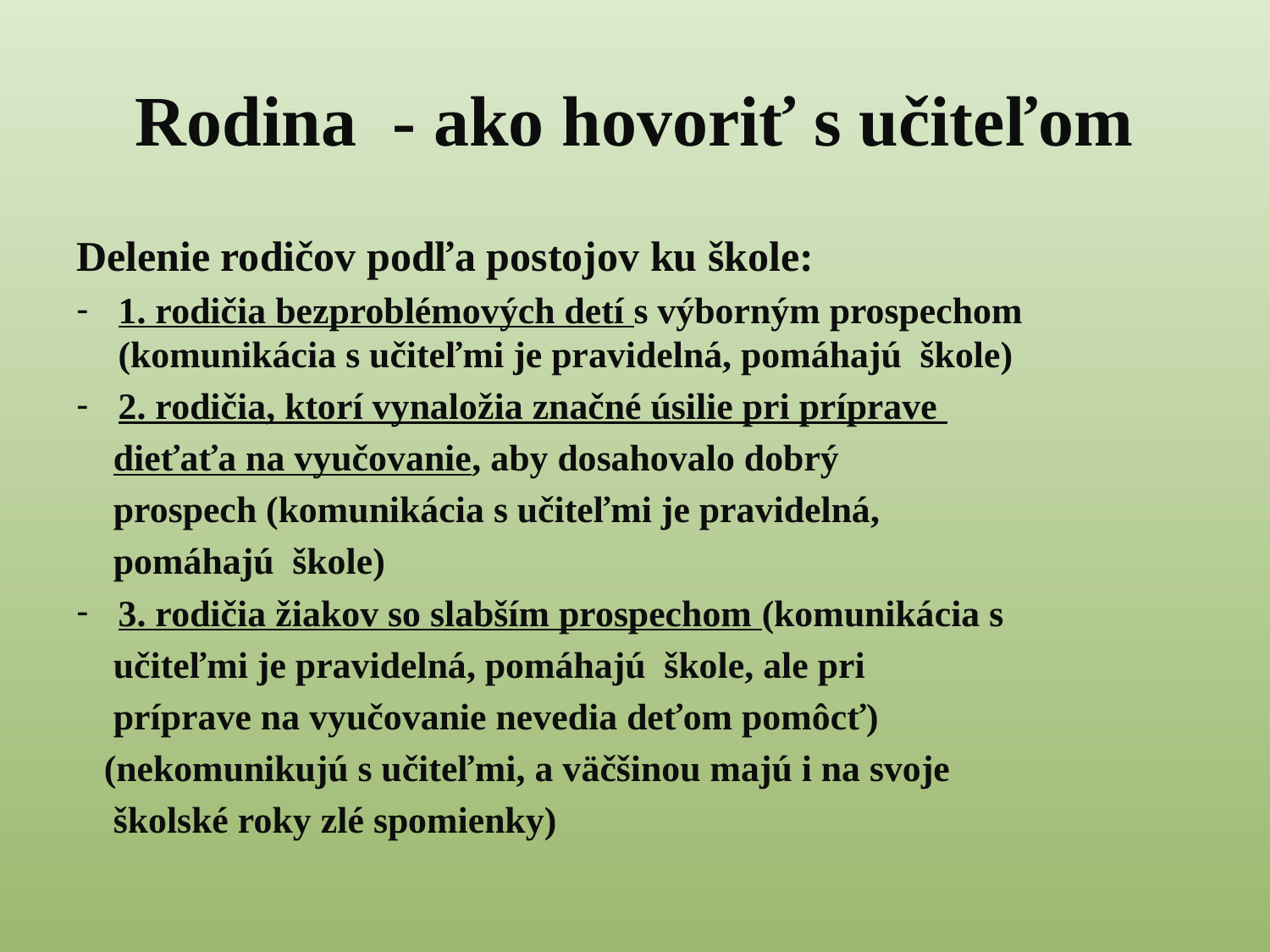

# Rodina  - ako hovoriť s učiteľom
Delenie rodičov podľa postojov ku škole:
1. rodičia bezproblémových detí s výborným prospechom    (komunikácia s učiteľmi je pravidelná, pomáhajú  škole)
2. rodičia, ktorí vynaložia značné úsilie pri príprave
    dieťaťa na vyučovanie, aby dosahovalo dobrý
    prospech (komunikácia s učiteľmi je pravidelná,
    pomáhajú  škole)
3. rodičia žiakov so slabším prospechom (komunikácia s
    učiteľmi je pravidelná, pomáhajú  škole, ale pri
    príprave na vyučovanie nevedia deťom pomôcť)
   (nekomunikujú s učiteľmi, a väčšinou majú i na svoje
    školské roky zlé spomienky)